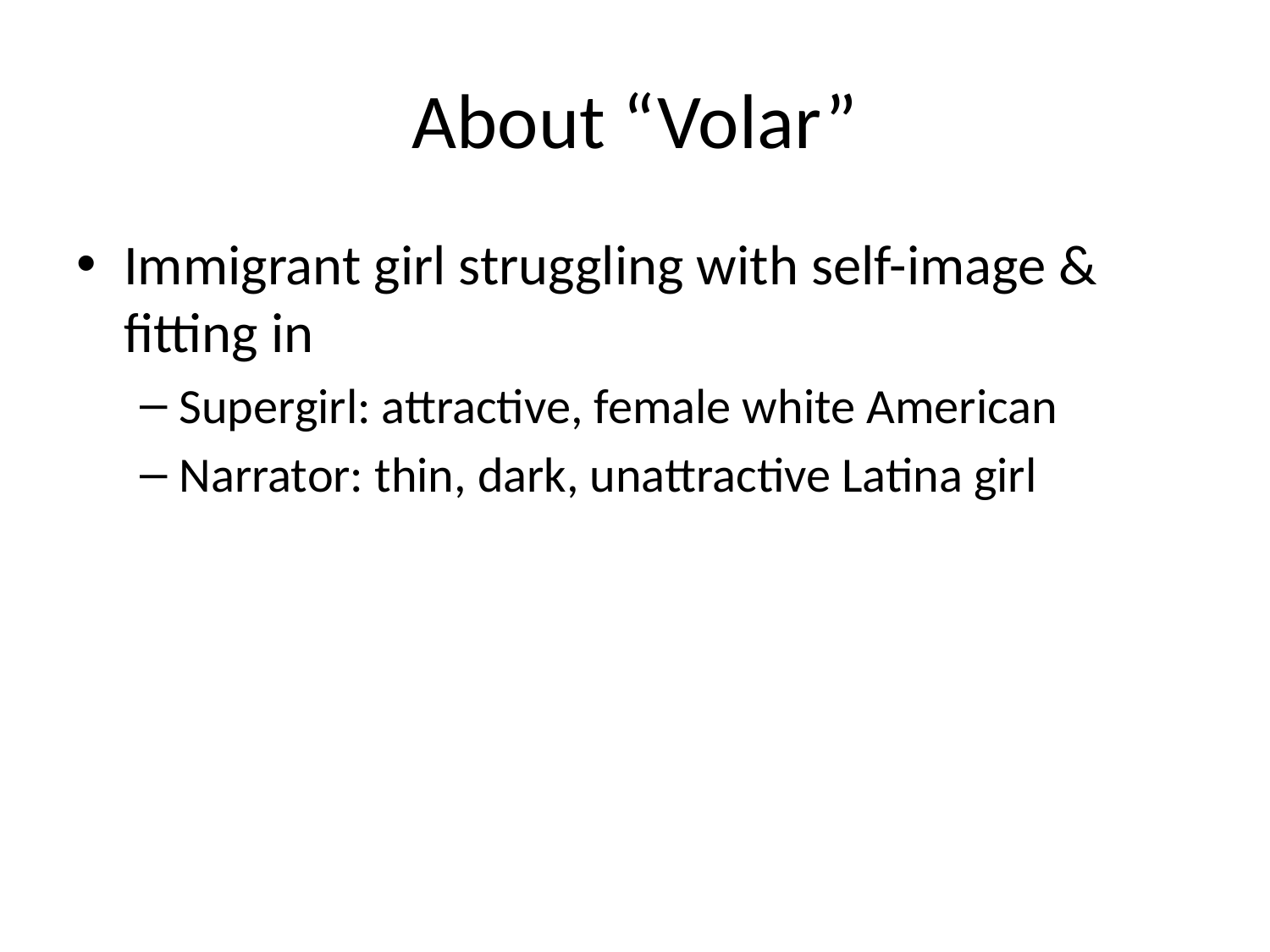

# About “Volar”
Immigrant girl struggling with self-image & fitting in
Supergirl: attractive, female white American
Narrator: thin, dark, unattractive Latina girl